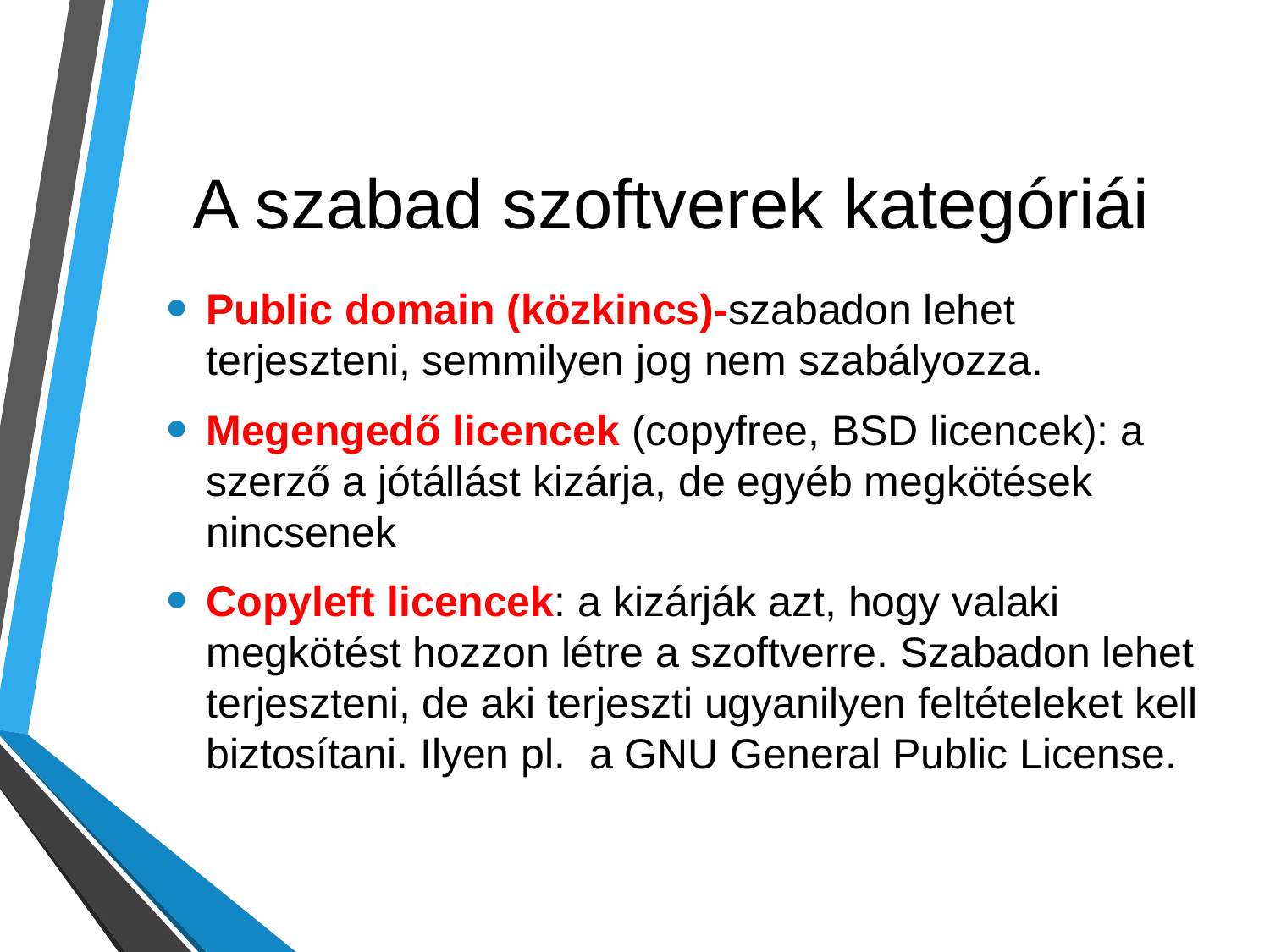

# A szabad szoftverek kategóriái
Public domain (közkincs)-szabadon lehet terjeszteni, semmilyen jog nem szabályozza.
Megengedő licencek (copyfree, BSD licencek): a szerző a jótállást kizárja, de egyéb megkötések nincsenek
Copyleft licencek: a kizárják azt, hogy valaki megkötést hozzon létre a szoftverre. Szabadon lehet terjeszteni, de aki terjeszti ugyanilyen feltételeket kell biztosítani. Ilyen pl.  a GNU General Public License.